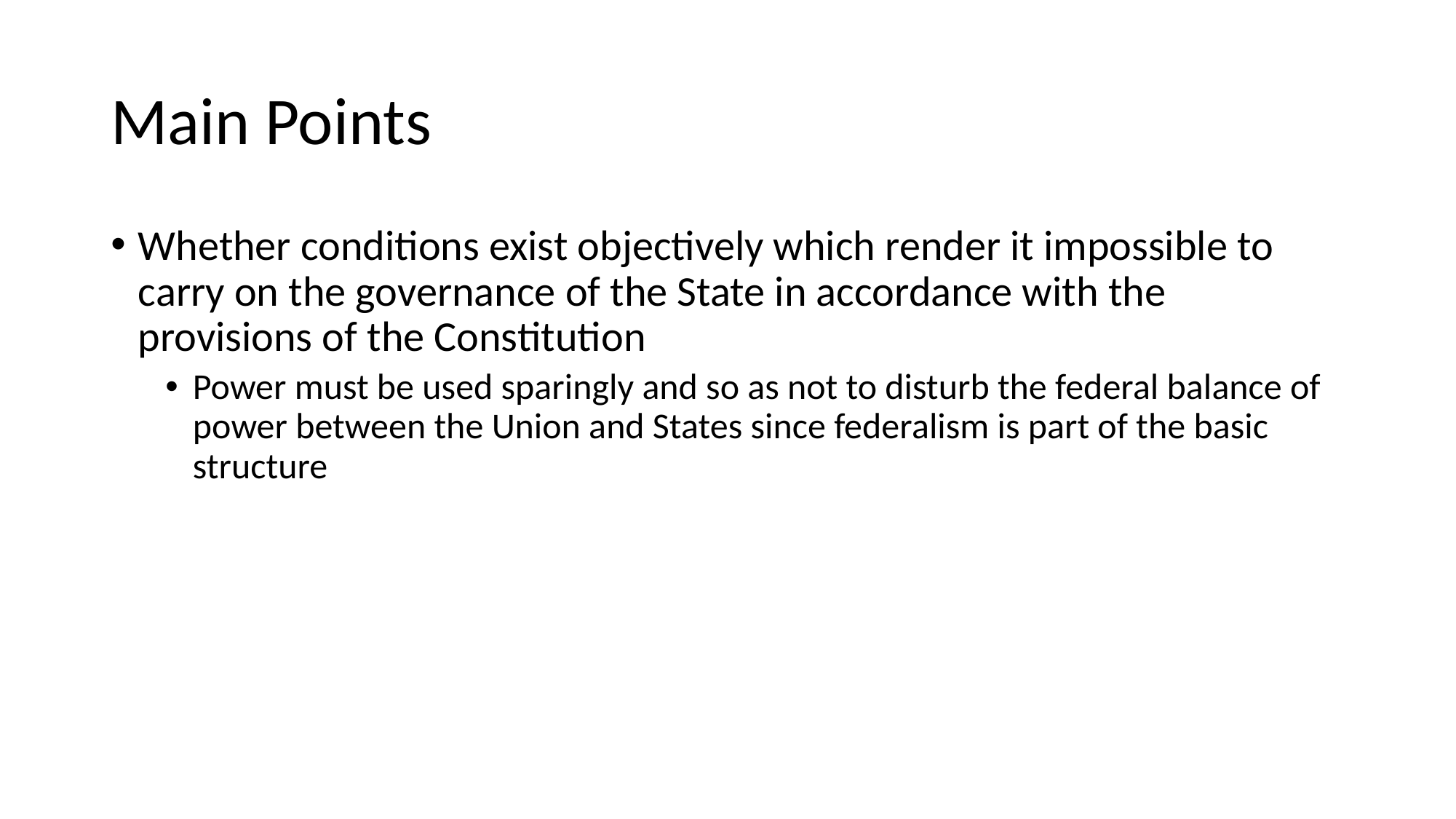

# Main Points
Whether conditions exist objectively which render it impossible to carry on the governance of the State in accordance with the provisions of the Constitution
Power must be used sparingly and so as not to disturb the federal balance of power between the Union and States since federalism is part of the basic structure